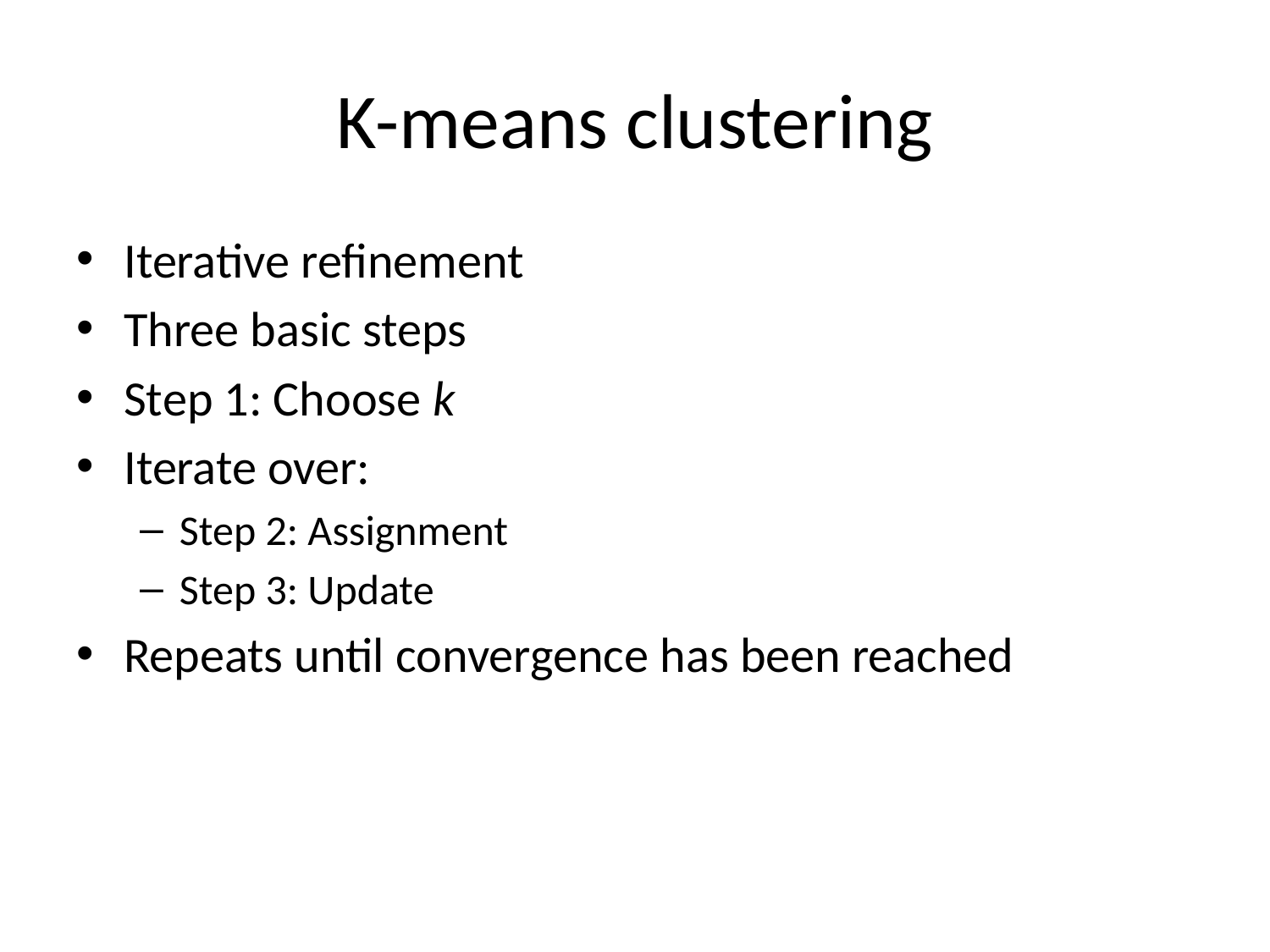

# K-means clustering
Iterative refinement
Three basic steps
Step 1: Choose k
Iterate over:
Step 2: Assignment
Step 3: Update
Repeats until convergence has been reached